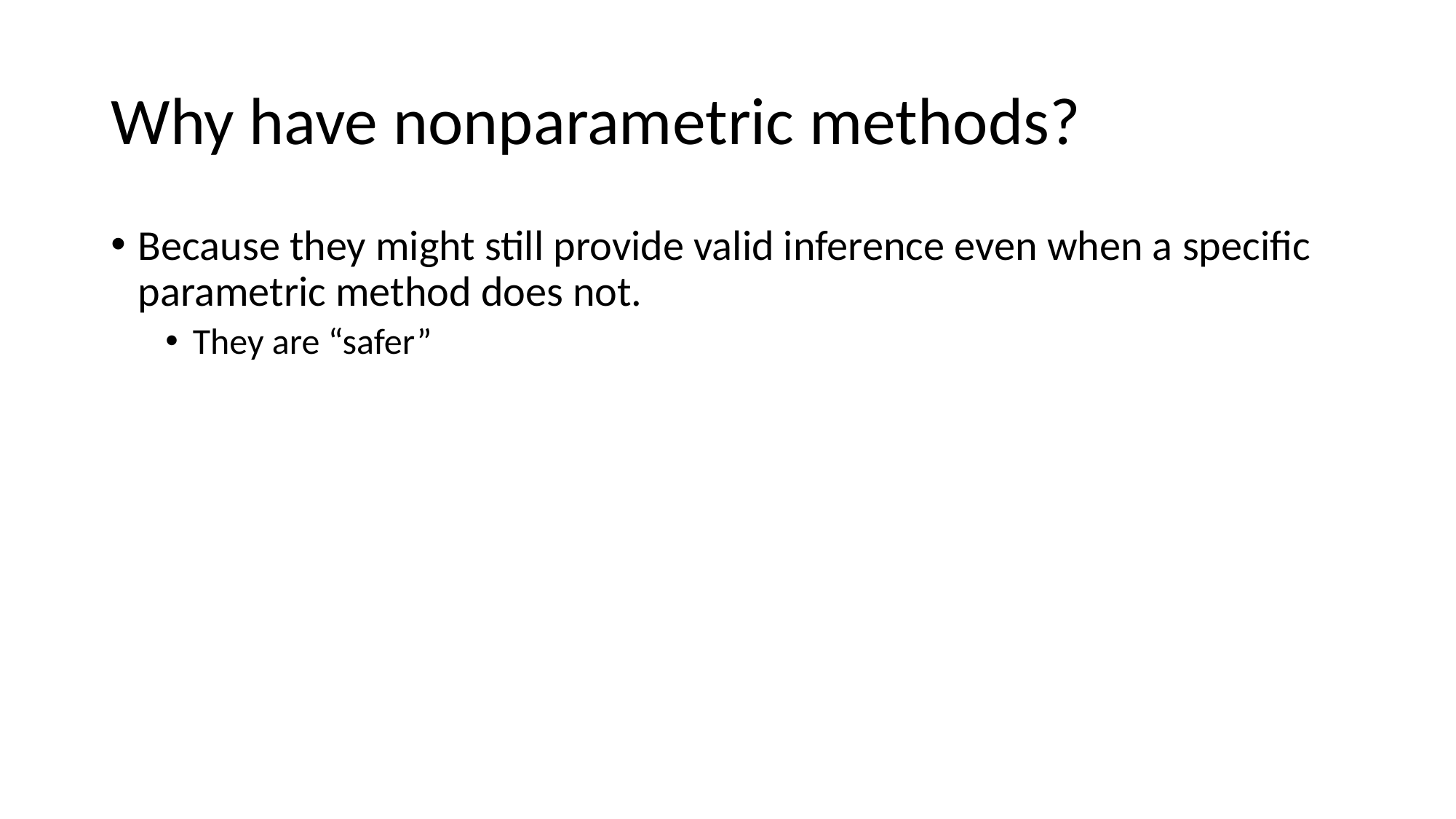

# Why have nonparametric methods?
Because they might still provide valid inference even when a specific parametric method does not.
They are “safer”